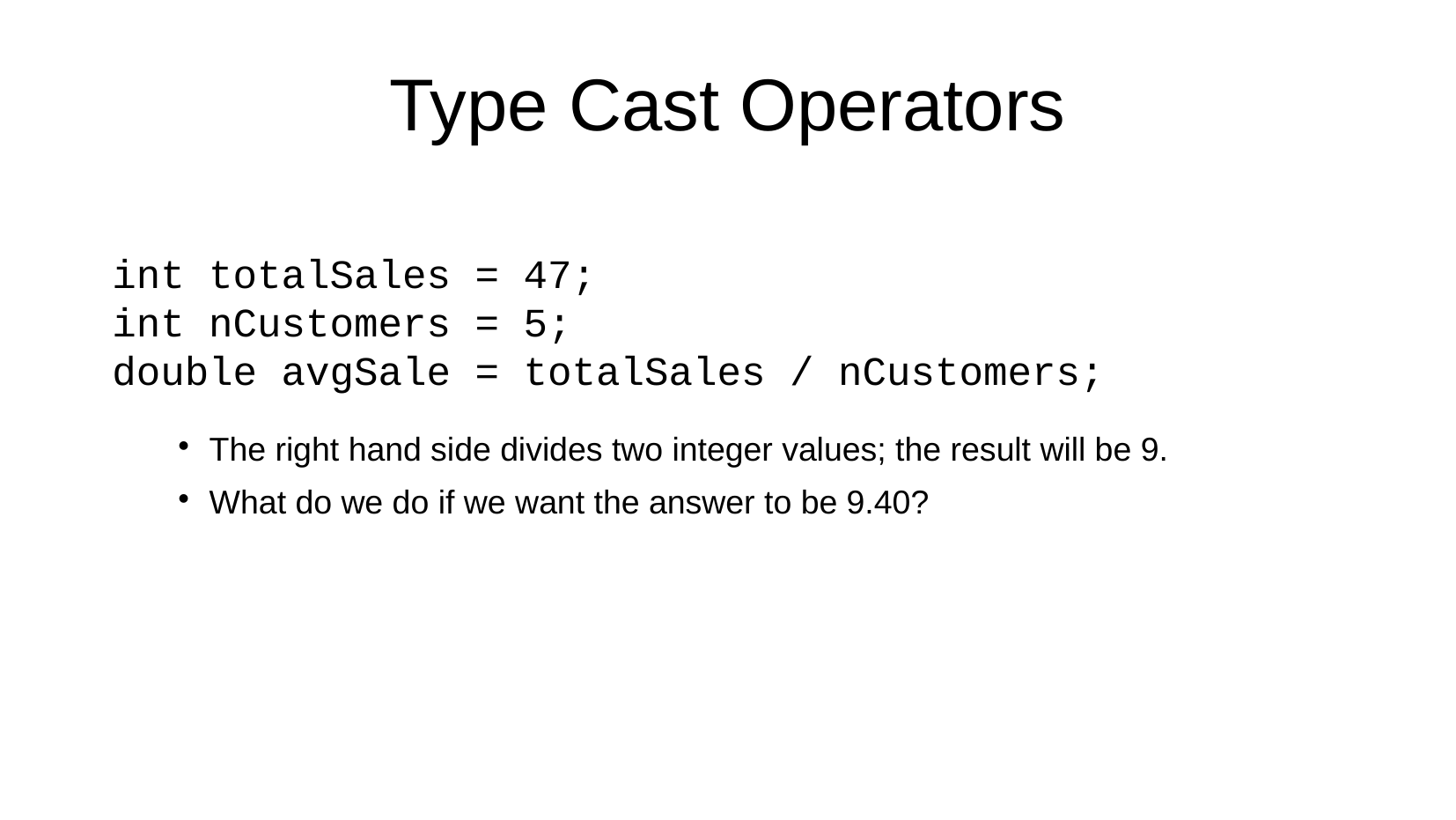

Type Cast Operators
int totalSales = 47;
int nCustomers = 5;
double avgSale = totalSales / nCustomers;
The right hand side divides two integer values; the result will be 9.
What do we do if we want the answer to be 9.40?